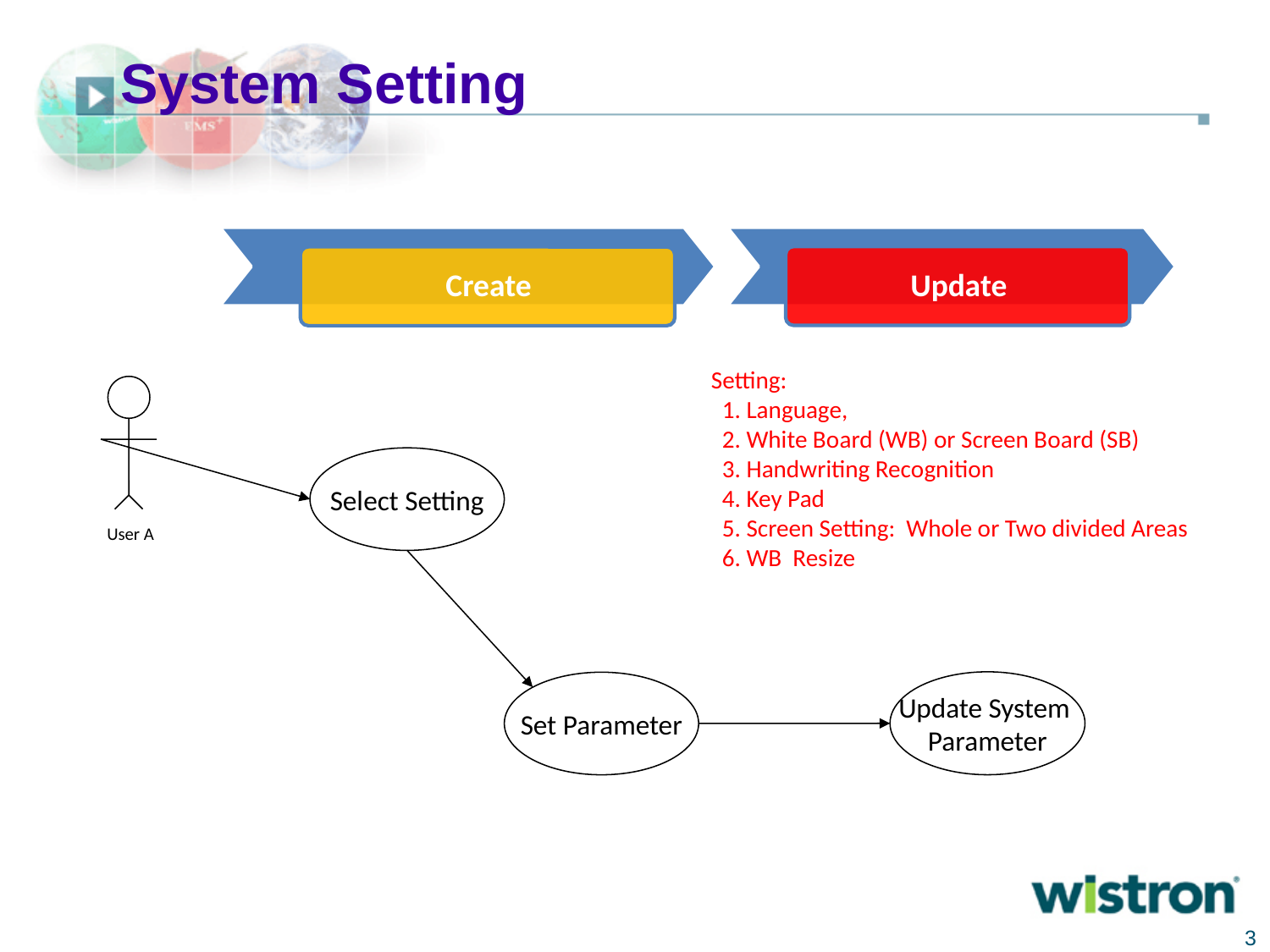

# System Setting
Create
Update
Setting:
  1. Language,
  2. White Board (WB) or Screen Board (SB)
  3. Handwriting Recognition
  4. Key Pad
  5. Screen Setting:  Whole or Two divided Areas
  6. WB  Resize

User A
Select Setting
Update System
Parameter
Set Parameter